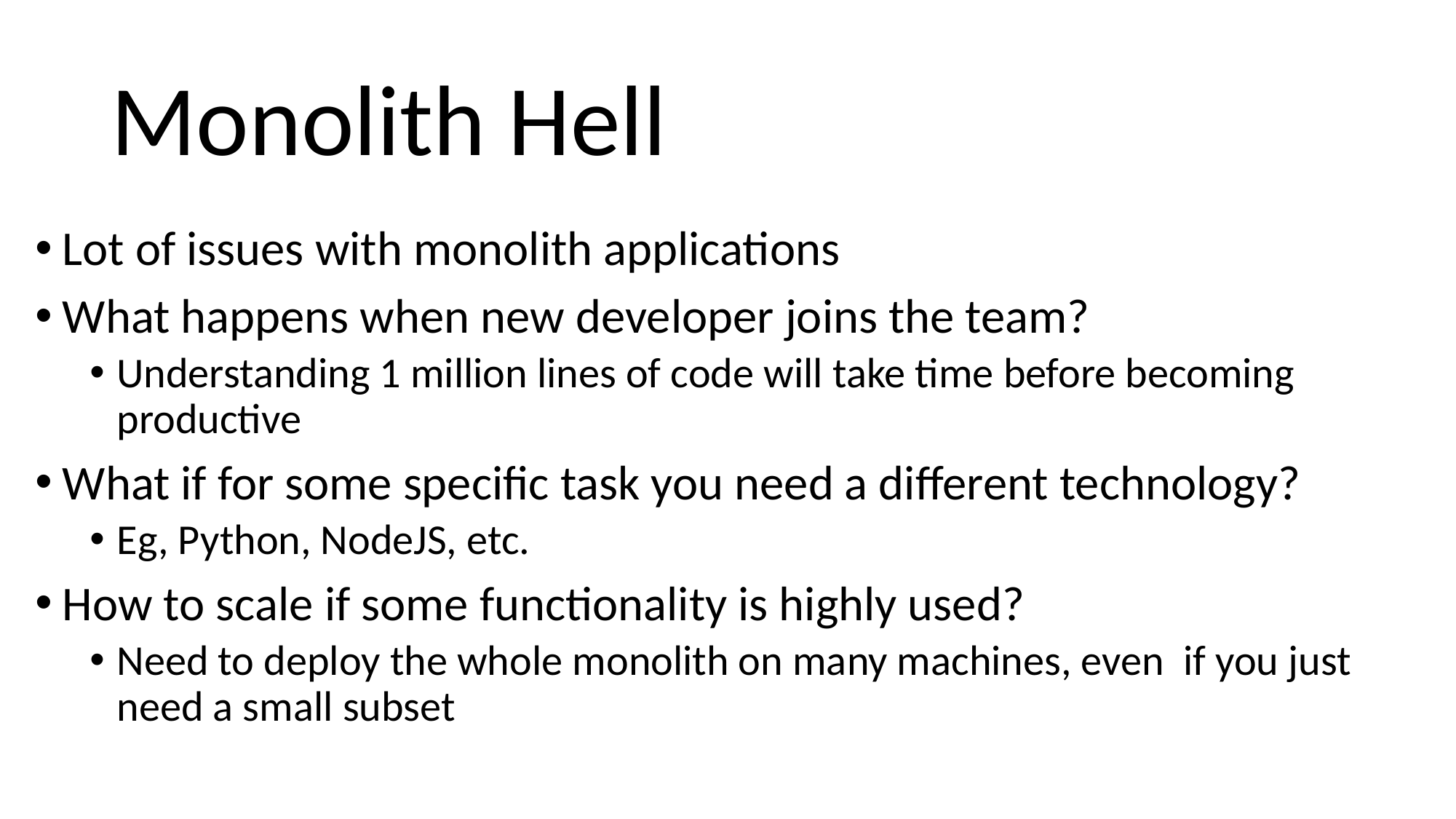

# Monolith Hell
Lot of issues with monolith applications
What happens when new developer joins the team?
Understanding 1 million lines of code will take time before becoming productive
What if for some specific task you need a different technology?
Eg, Python, NodeJS, etc.
How to scale if some functionality is highly used?
Need to deploy the whole monolith on many machines, even  if you just need a small subset